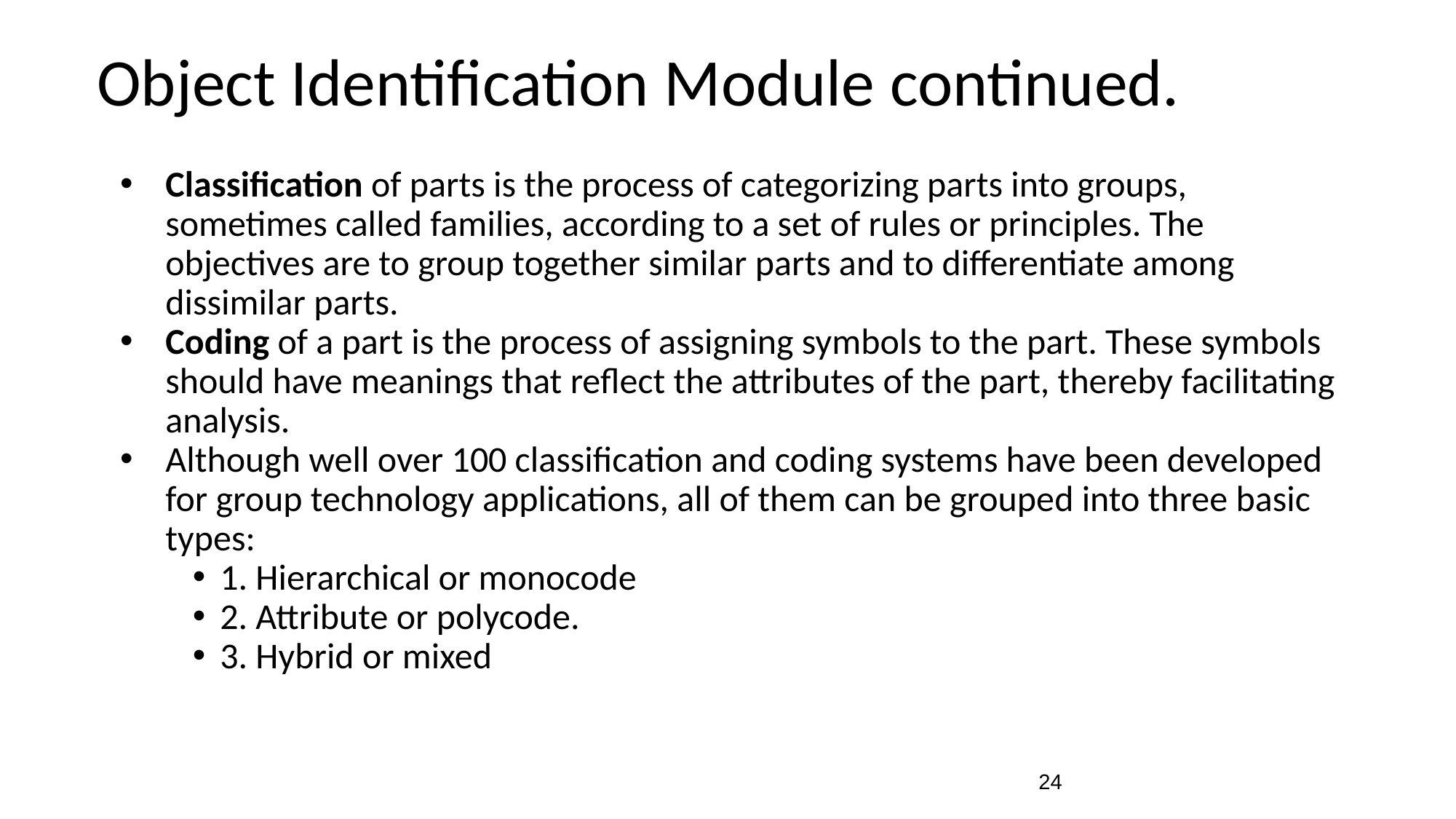

# Object Identification Module continued.
Classification of parts is the process of categorizing parts into groups, sometimes called families, according to a set of rules or principles. The objectives are to group together similar parts and to differentiate among dissimilar parts.
Coding of a part is the process of assigning symbols to the part. These symbols should have meanings that reflect the attributes of the part, thereby facilitating analysis.
Although well over 100 classification and coding systems have been developed for group technology applications, all of them can be grouped into three basic types:
1. Hierarchical or monocode
2. Attribute or polycode.
3. Hybrid or mixed

24